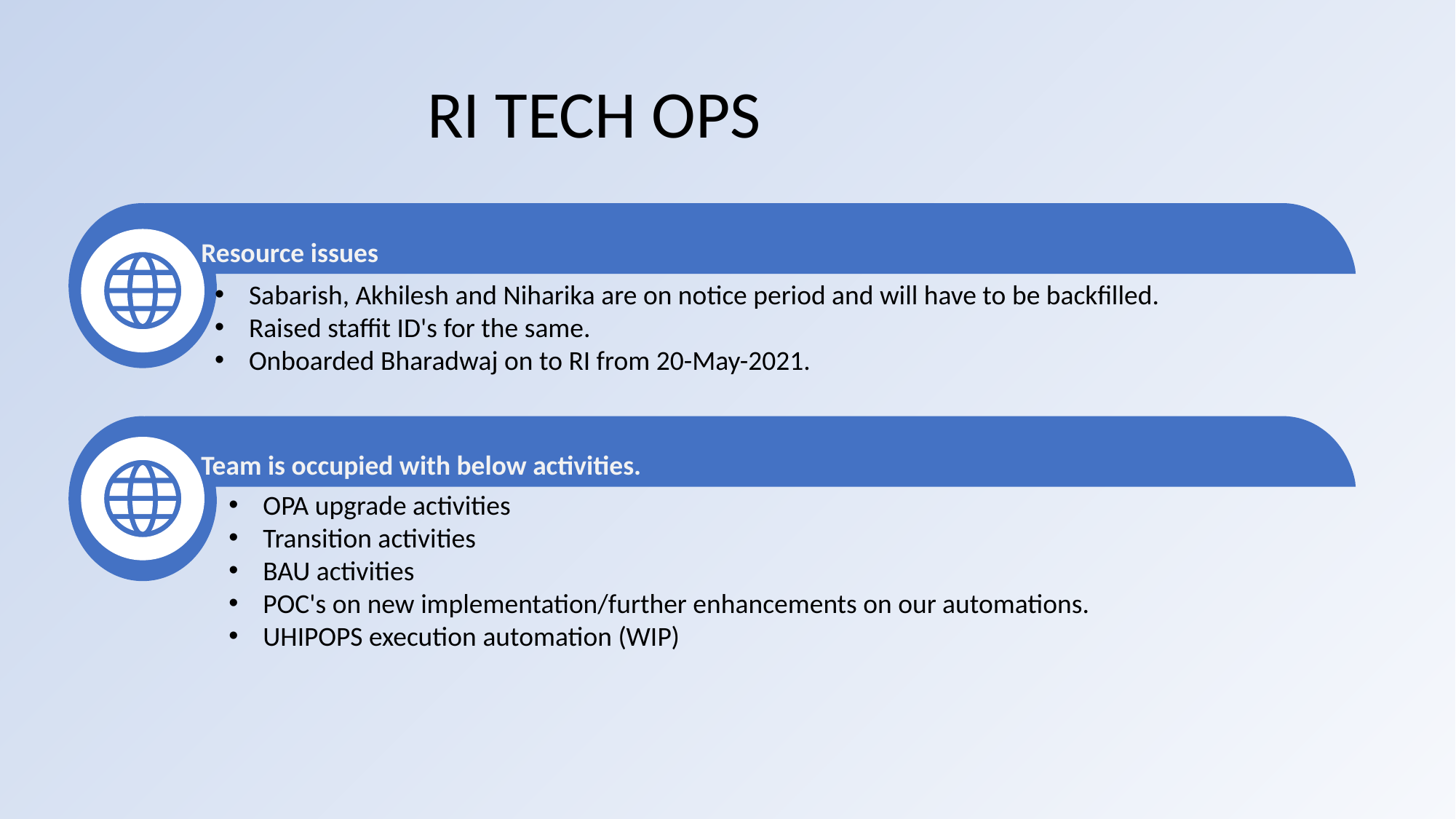

# RI TECH OPS
  Resource issues
Sabarish, Akhilesh and Niharika are on notice period and will have to be backfilled.
Raised staffit ID's for the same.
Onboarded Bharadwaj on to RI from 20-May-2021.

  Team is occupied with below activities.

OPA upgrade activities
Transition activities
BAU activities
POC's on new implementation/further enhancements on our automations.
UHIPOPS execution automation (WIP)